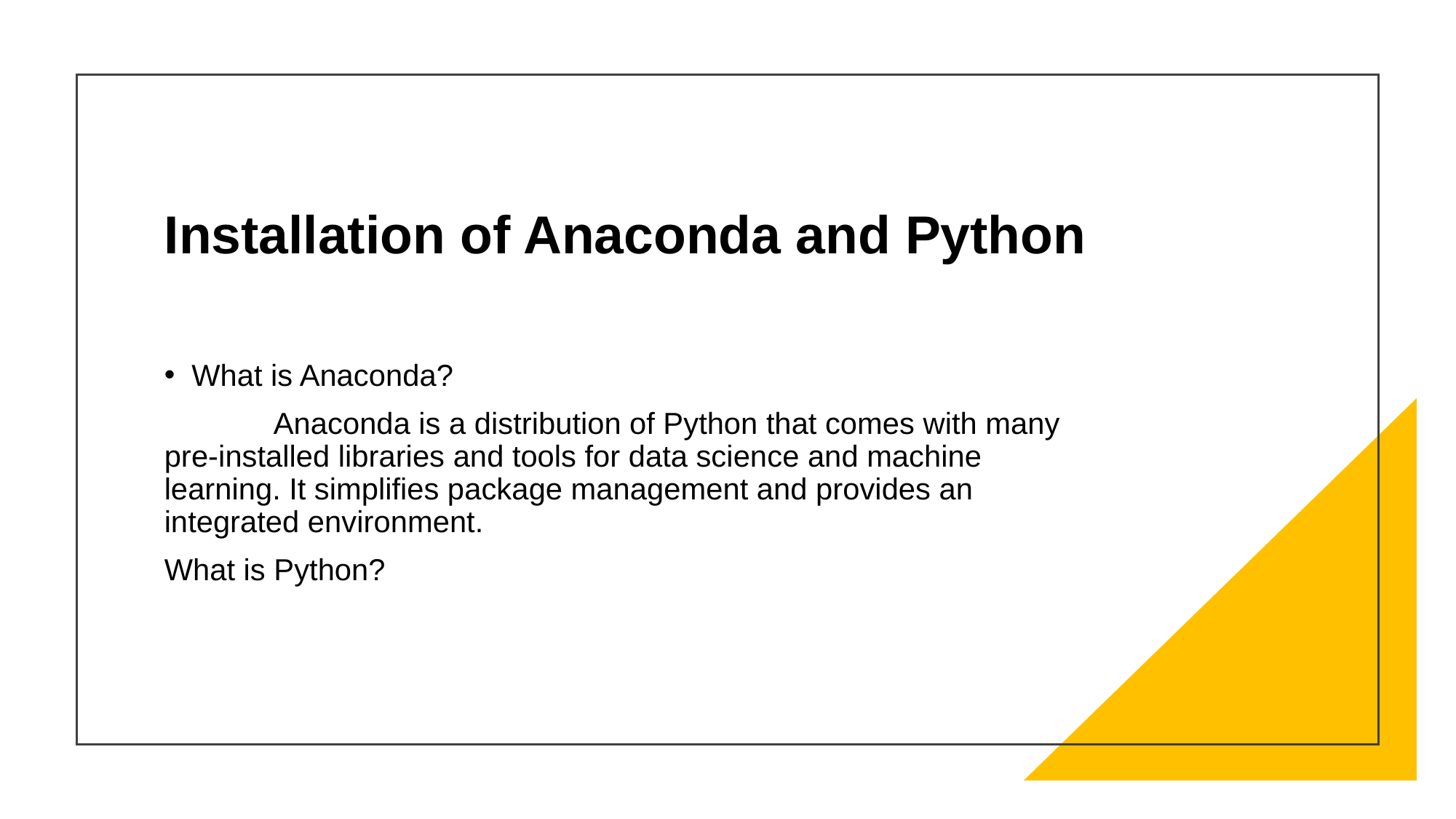

# Installation of Anaconda and Python
What is Anaconda?
	Anaconda is a distribution of Python that comes with many pre-installed libraries and tools for data science and machine learning. It simplifies package management and provides an integrated environment.
What is Python?